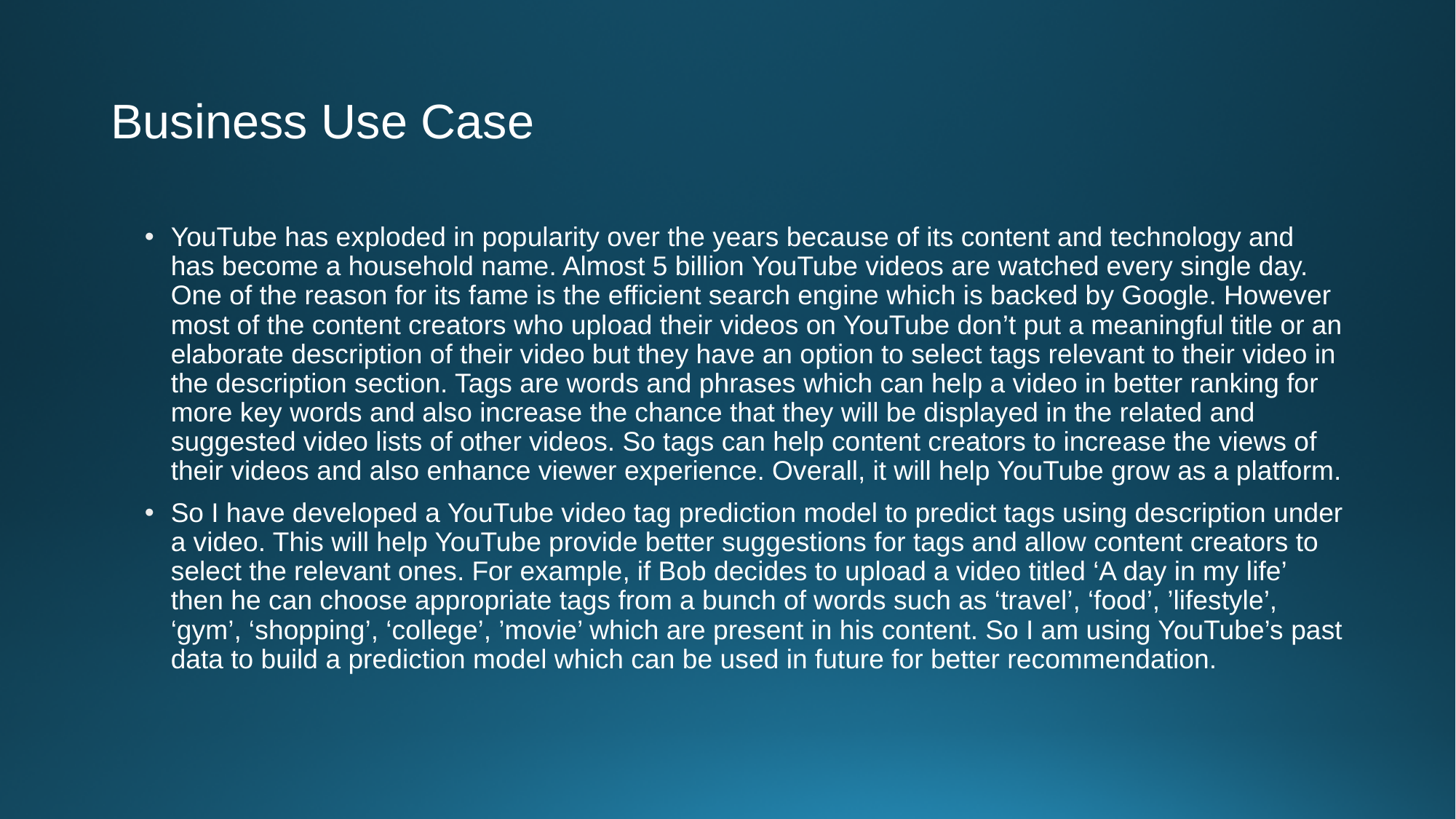

# Business Use Case
YouTube has exploded in popularity over the years because of its content and technology and has become a household name. Almost 5 billion YouTube videos are watched every single day. One of the reason for its fame is the efficient search engine which is backed by Google. However most of the content creators who upload their videos on YouTube don’t put a meaningful title or an elaborate description of their video but they have an option to select tags relevant to their video in the description section. Tags are words and phrases which can help a video in better ranking for more key words and also increase the chance that they will be displayed in the related and suggested video lists of other videos. So tags can help content creators to increase the views of their videos and also enhance viewer experience. Overall, it will help YouTube grow as a platform.
So I have developed a YouTube video tag prediction model to predict tags using description under a video. This will help YouTube provide better suggestions for tags and allow content creators to select the relevant ones. For example, if Bob decides to upload a video titled ‘A day in my life’ then he can choose appropriate tags from a bunch of words such as ‘travel’, ‘food’, ’lifestyle’, ‘gym’, ‘shopping’, ‘college’, ’movie’ which are present in his content. So I am using YouTube’s past data to build a prediction model which can be used in future for better recommendation.